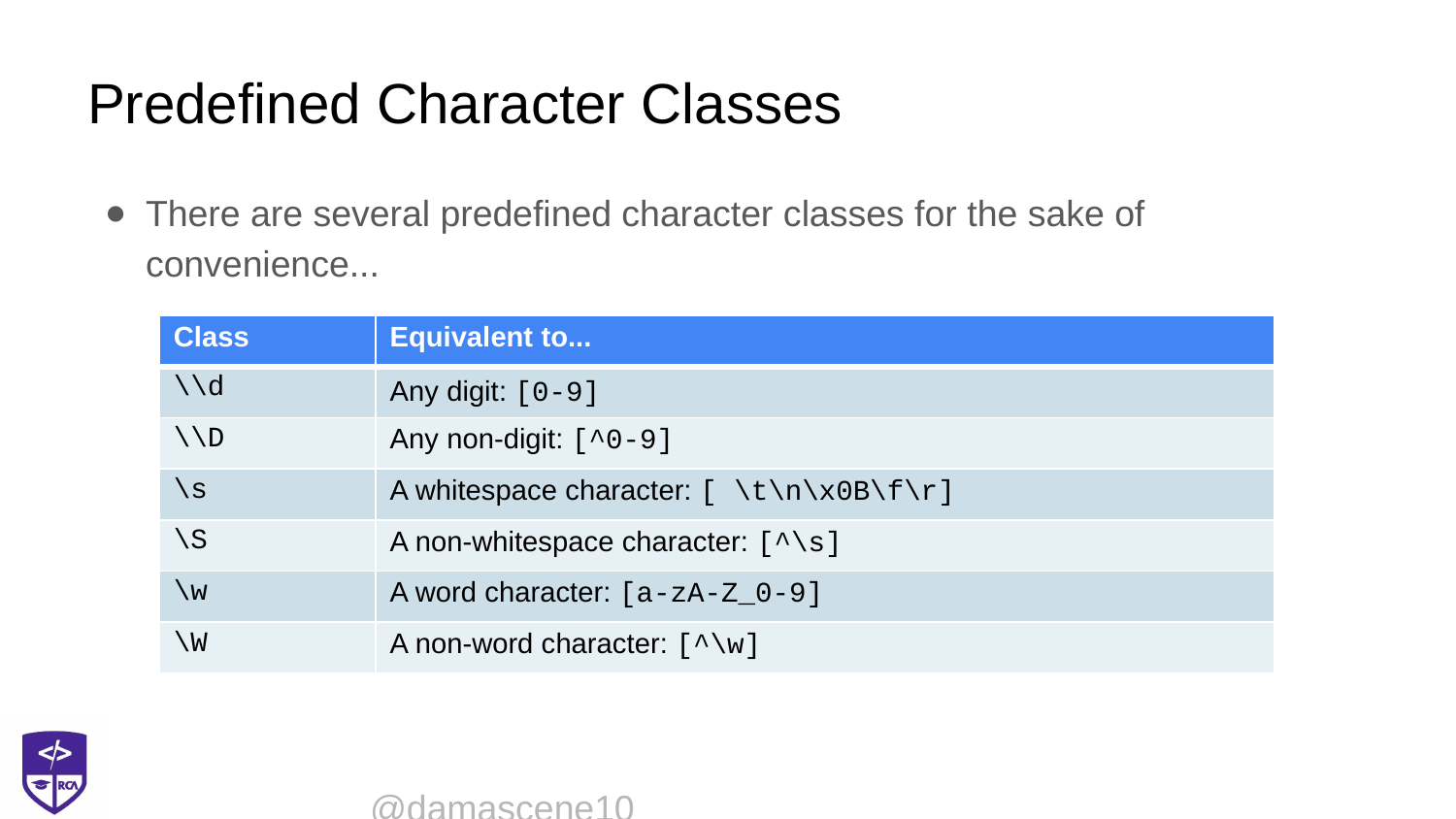

# Predefined Character Classes
There are several predefined character classes for the sake of convenience...
| Class | Equivalent to... |
| --- | --- |
| \\d | Any digit: [0-9] |
| \\D | Any non-digit: [^0-9] |
| \s | A whitespace character: [ \t\n\x0B\f\r] |
| \S | A non-whitespace character: [^\s] |
| \w | A word character: [a-zA-Z\_0-9] |
| \W | A non-word character: [^\w] |